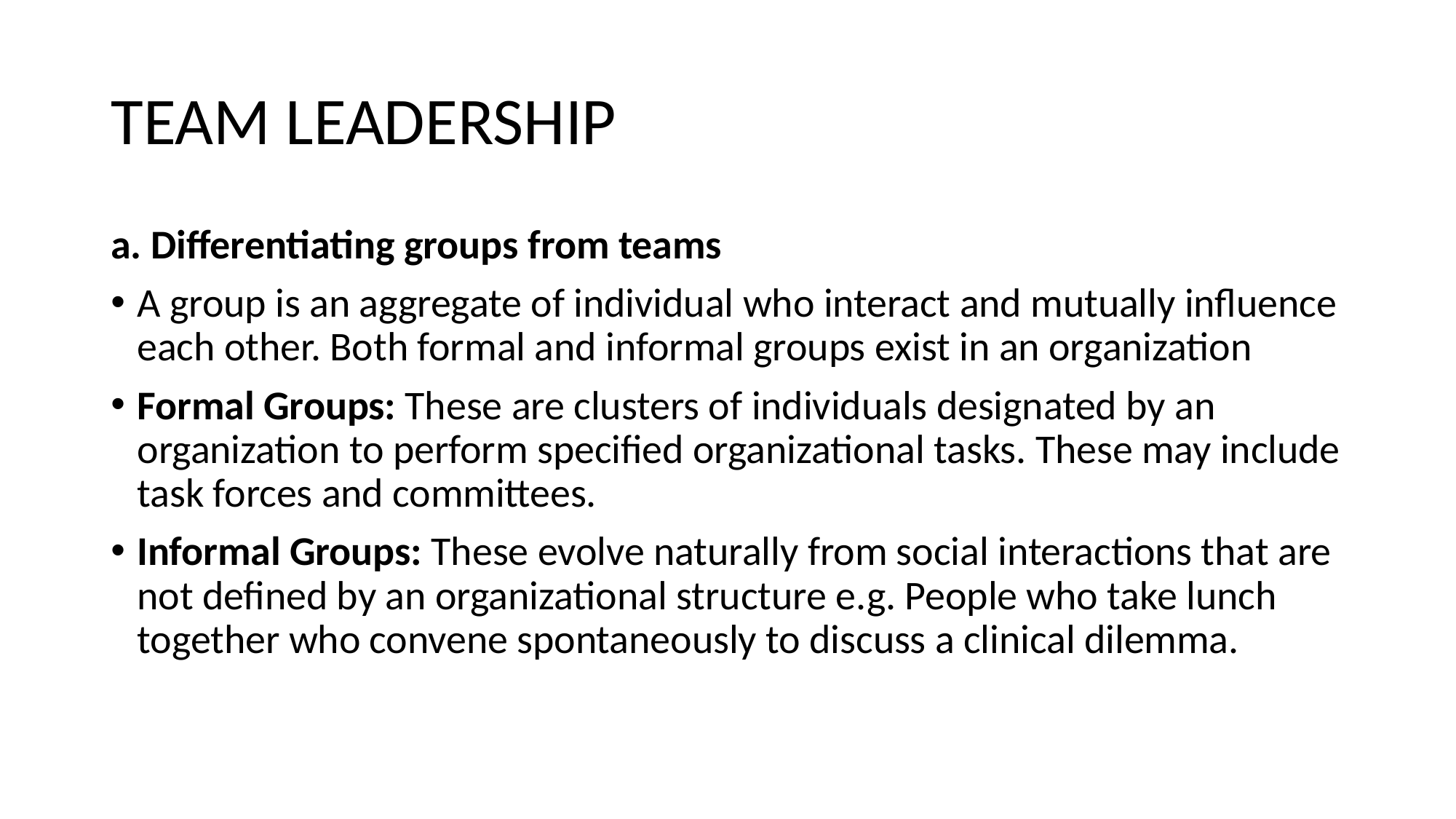

# TEAM LEADERSHIP
a. Differentiating groups from teams
A group is an aggregate of individual who interact and mutually influence each other. Both formal and informal groups exist in an organization
Formal Groups: These are clusters of individuals designated by an organization to perform specified organizational tasks. These may include task forces and committees.
Informal Groups: These evolve naturally from social interactions that are not defined by an organizational structure e.g. People who take lunch together who convene spontaneously to discuss a clinical dilemma.